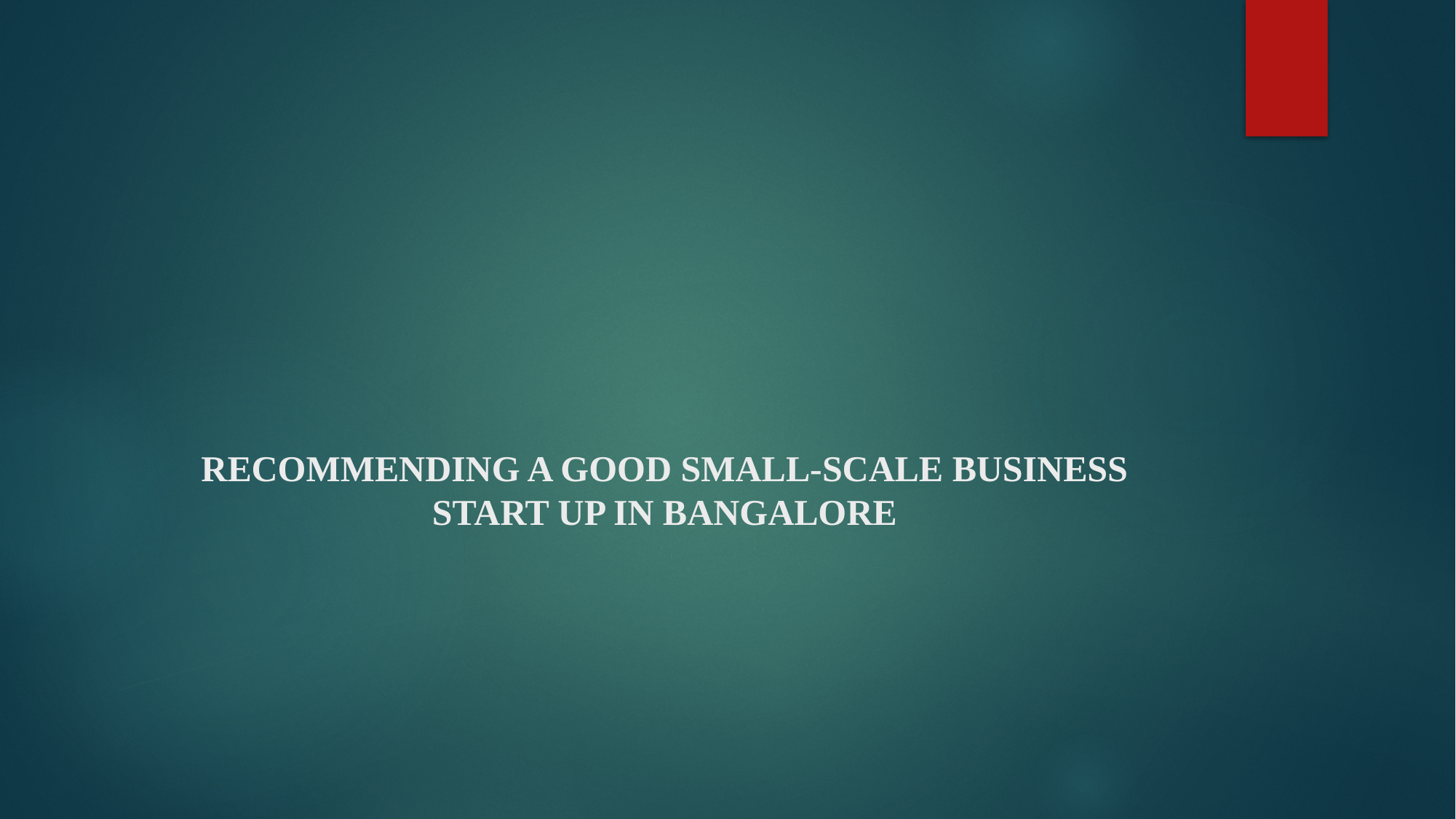

# RECOMMENDING A GOOD SMALL-SCALE BUSINESS START UP IN BANGALORE